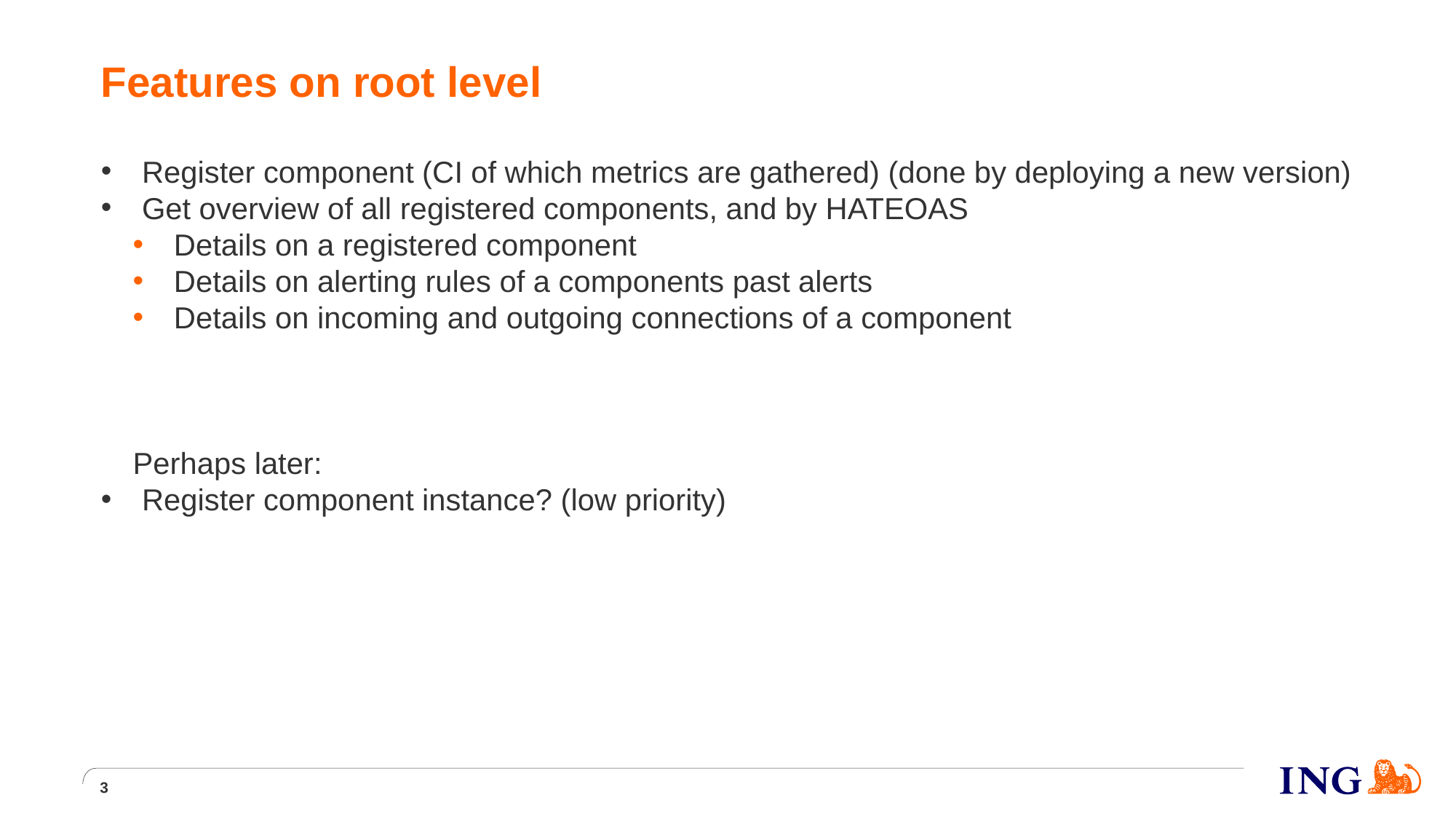

# Features on root level
Register component (CI of which metrics are gathered) (done by deploying a new version)
Get overview of all registered components, and by HATEOAS
Details on a registered component
Details on alerting rules of a components past alerts
Details on incoming and outgoing connections of a component

Perhaps later:
Register component instance? (low priority)
3